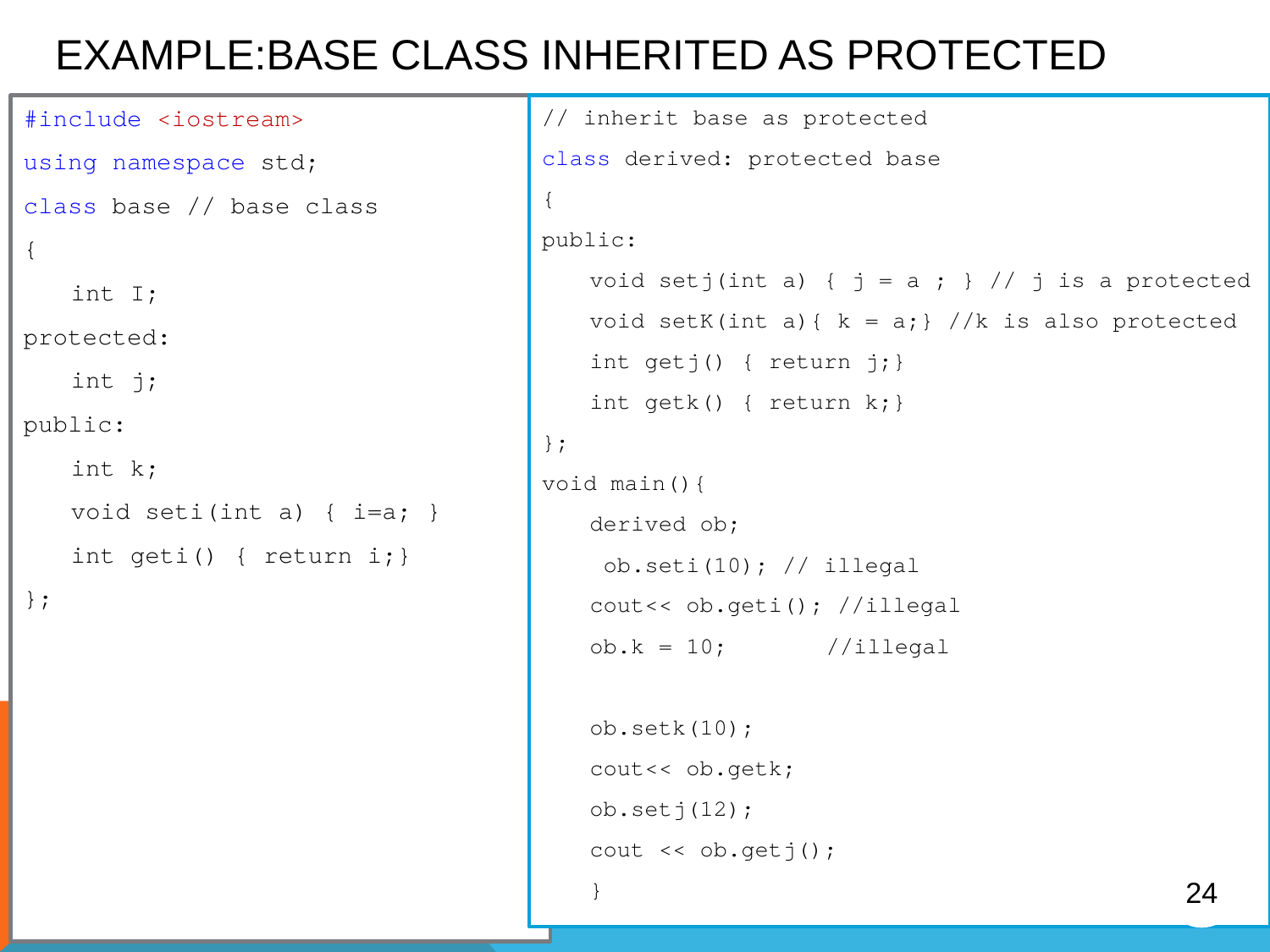

# Example:base class inherited as protected
#include <iostream>
using namespace std;
class base // base class
{
	int I;
protected:
	int j;
public:
	int k;
	void seti(int a) { i=a; }
	int geti() { return i;}
};

// inherit base as protected
class derived: protected base
{
public:
	void setj(int a) { j = a ; } // j is a protected
	void setK(int a){ k = a;} //k is also protected
	int getj() { return j;}
	int getk() { return k;}
};
void main(){
	derived ob;
	 ob.seti(10); // illegal
	cout<< ob.geti(); //illegal
	ob.k = 10;	//illegal

	ob.setk(10);
	cout<< ob.getk;
	ob.setj(12);
	cout << ob.getj();
	}
24